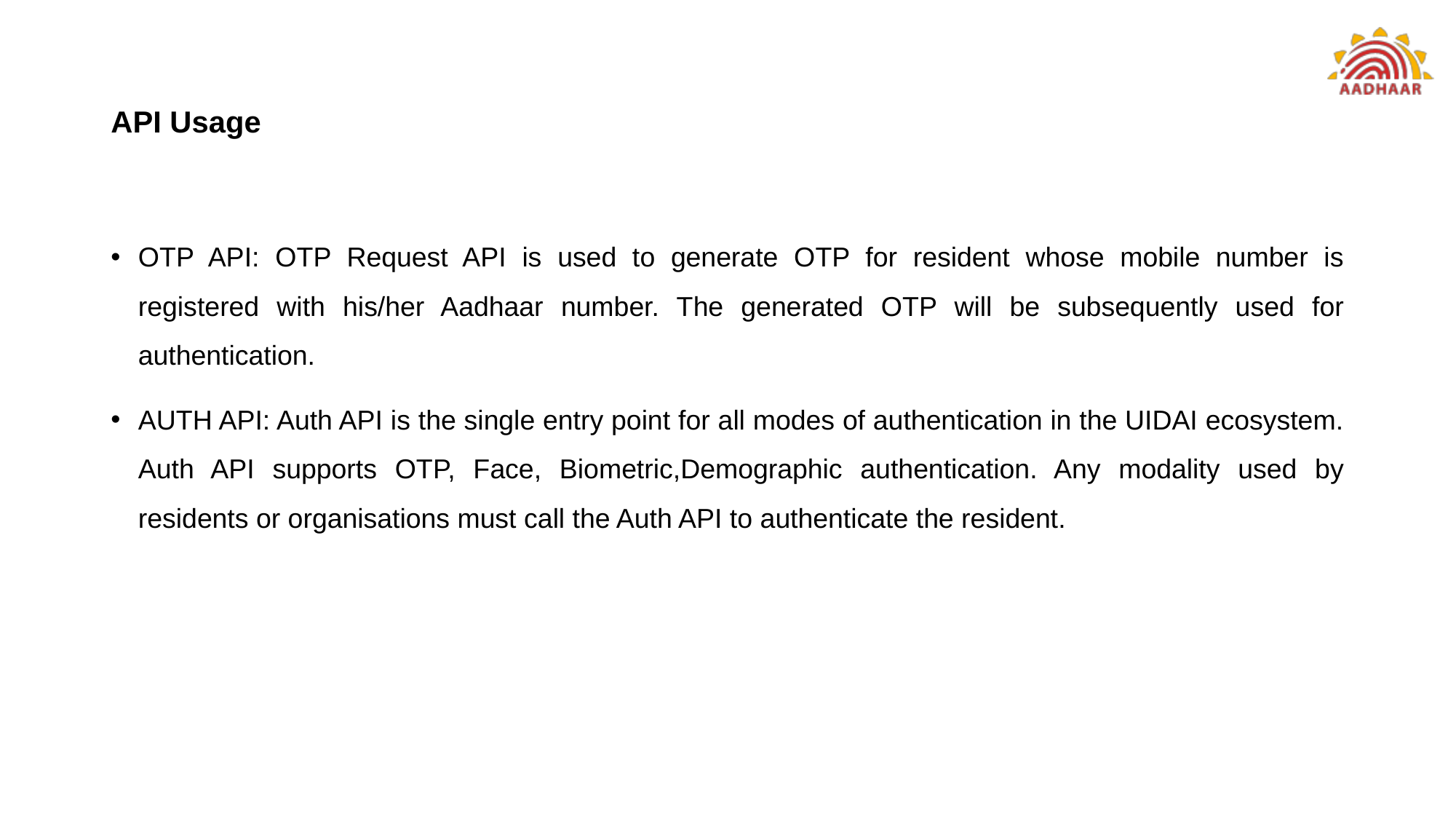

# API Usage
OTP API: OTP Request API is used to generate OTP for resident whose mobile number is registered with his/her Aadhaar number. The generated OTP will be subsequently used for authentication.
AUTH API: Auth API is the single entry point for all modes of authentication in the UIDAI ecosystem. Auth API supports OTP, Face, Biometric,Demographic authentication. Any modality used by residents or organisations must call the Auth API to authenticate the resident.